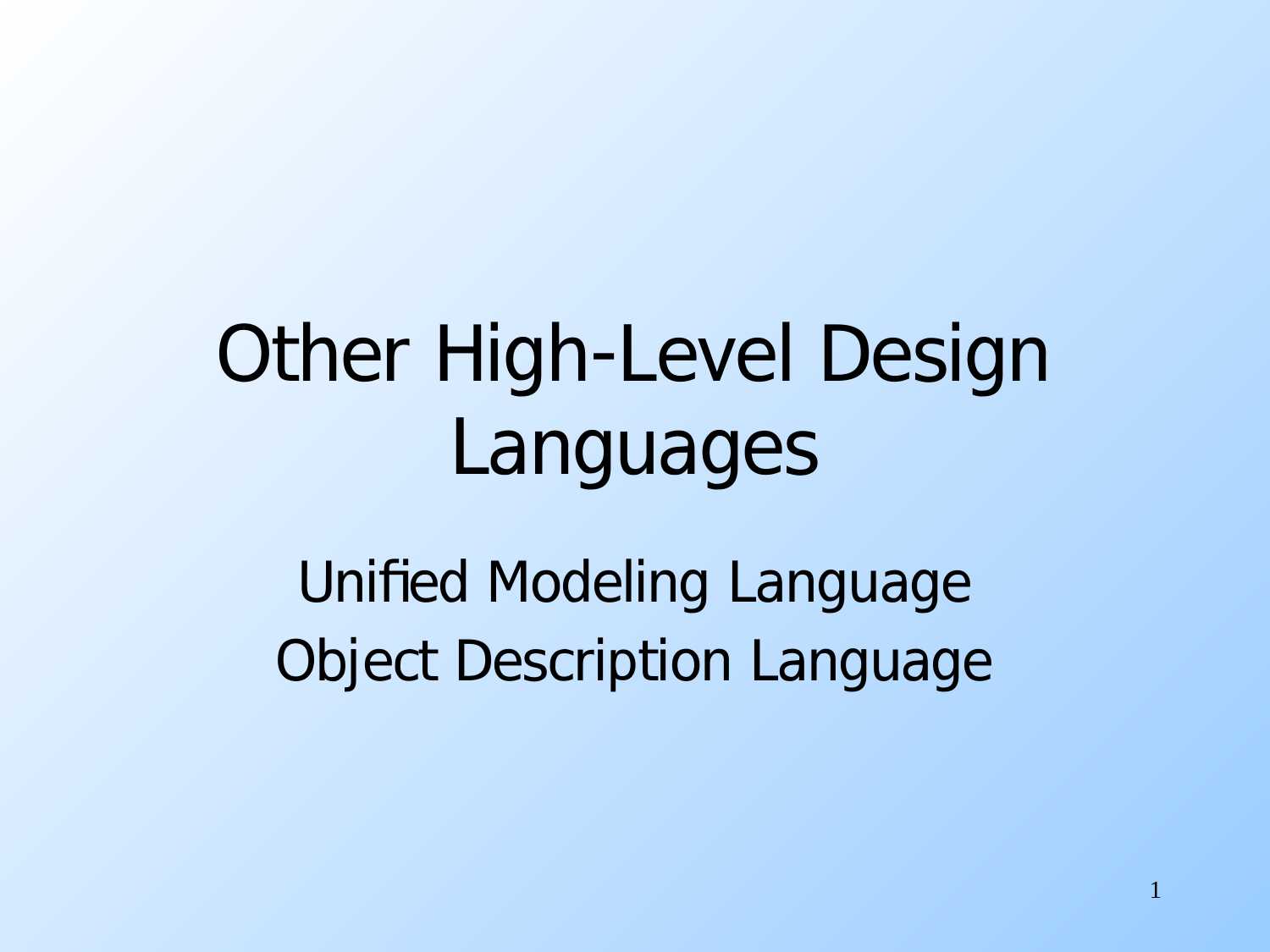

# Other High-Level Design Languages
Unified Modeling Language
Object Description Language
1